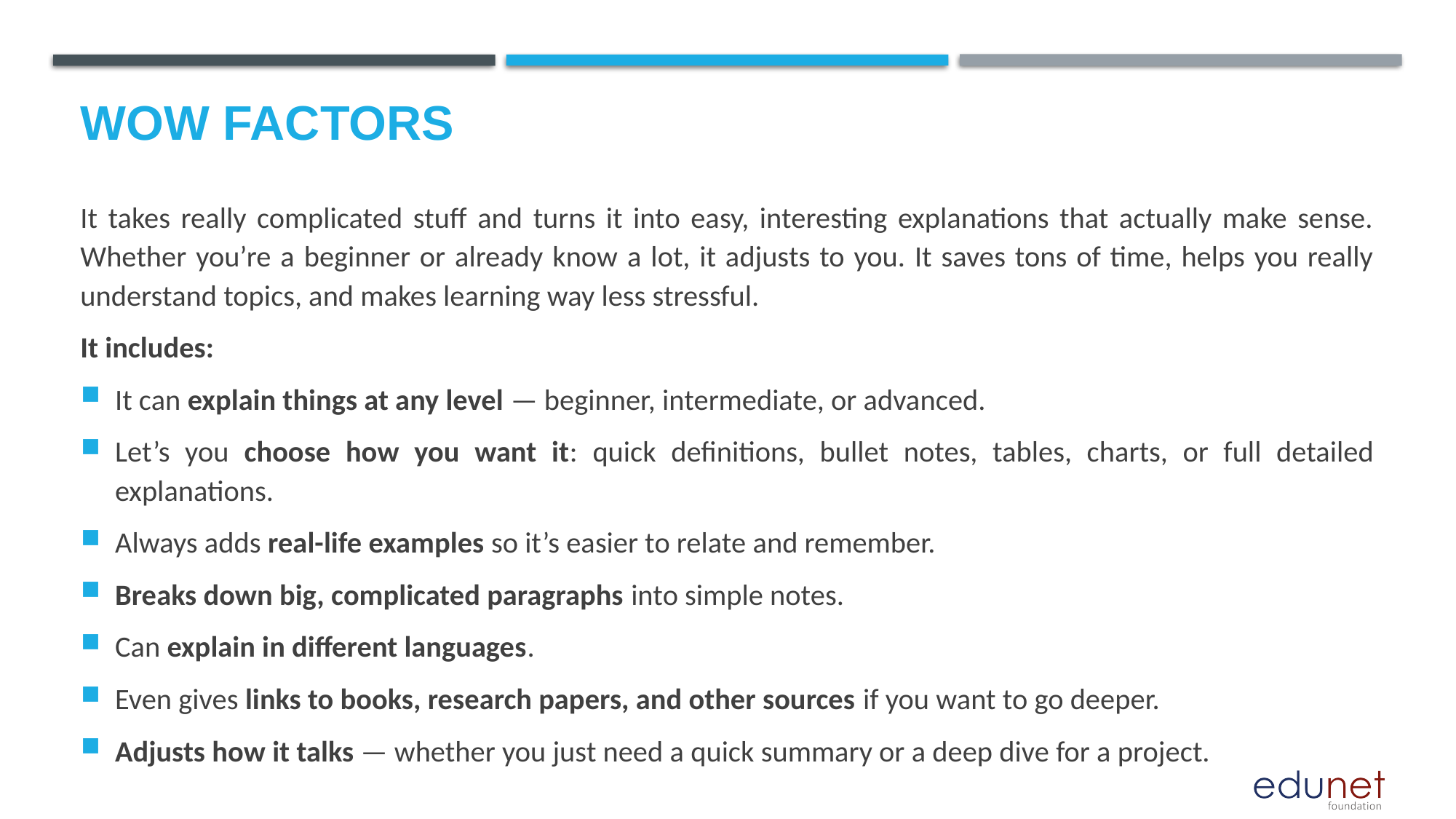

# Wow factors
It takes really complicated stuff and turns it into easy, interesting explanations that actually make sense. Whether you’re a beginner or already know a lot, it adjusts to you. It saves tons of time, helps you really understand topics, and makes learning way less stressful.
It includes:
It can explain things at any level — beginner, intermediate, or advanced.
Let’s you choose how you want it: quick definitions, bullet notes, tables, charts, or full detailed explanations.
Always adds real-life examples so it’s easier to relate and remember.
Breaks down big, complicated paragraphs into simple notes.
Can explain in different languages.
Even gives links to books, research papers, and other sources if you want to go deeper.
Adjusts how it talks — whether you just need a quick summary or a deep dive for a project.